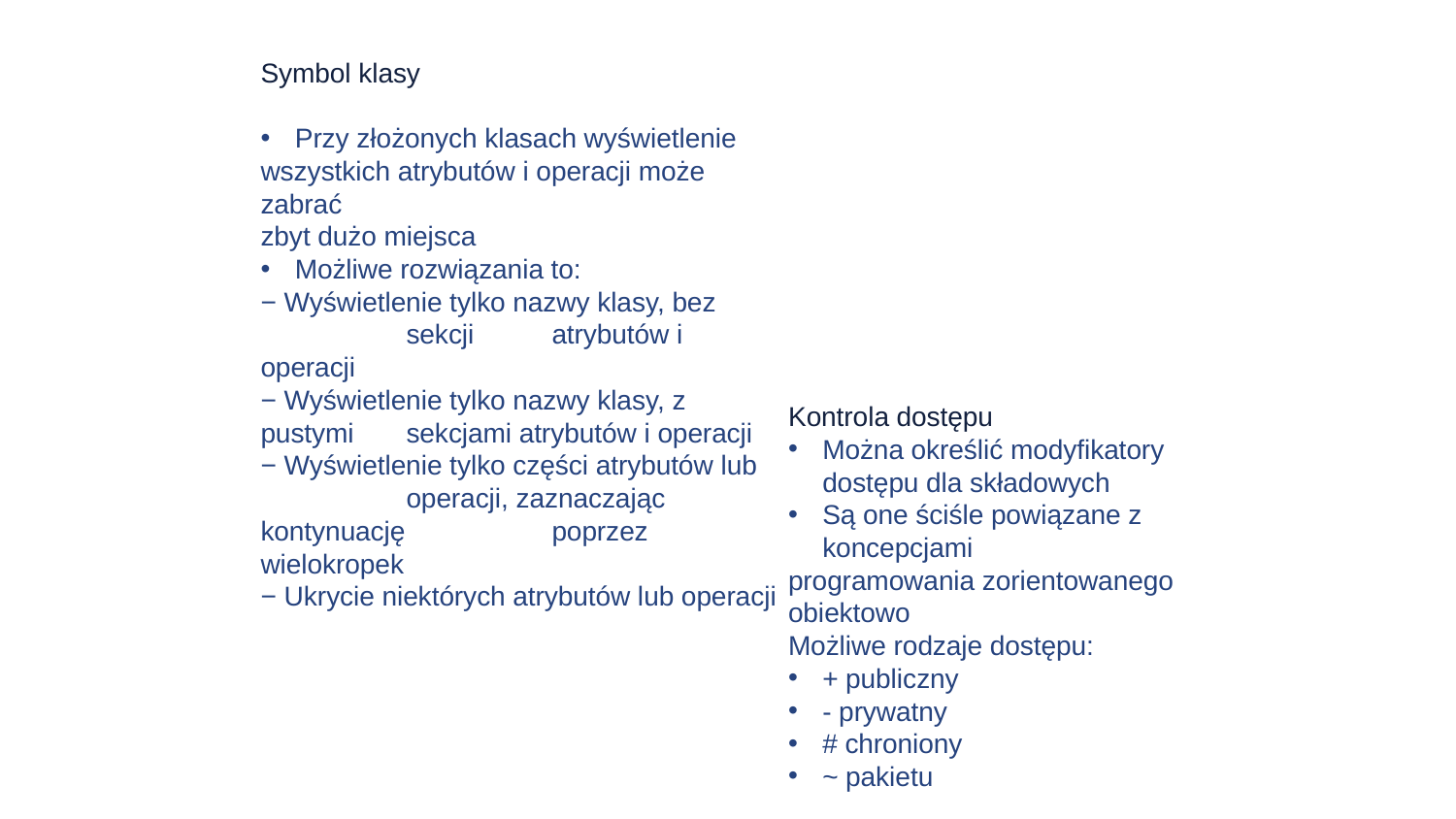

Symbol klasy

Przy złożonych klasach wyświetlenie
wszystkich atrybutów i operacji może zabrać
zbyt dużo miejsca
Możliwe rozwiązania to:
− Wyświetlenie tylko nazwy klasy, bez 	sekcji 	atrybutów i operacji
− Wyświetlenie tylko nazwy klasy, z pustymi 	sekcjami atrybutów i operacji
− Wyświetlenie tylko części atrybutów lub 	operacji, zaznaczając kontynuację 	poprzez wielokropek
− Ukrycie niektórych atrybutów lub operacji
Kontrola dostępu
Można określić modyfikatory dostępu dla składowych
Są one ściśle powiązane z koncepcjami
programowania zorientowanego obiektowo
Możliwe rodzaje dostępu:
+ publiczny
- prywatny
# chroniony
~ pakietu